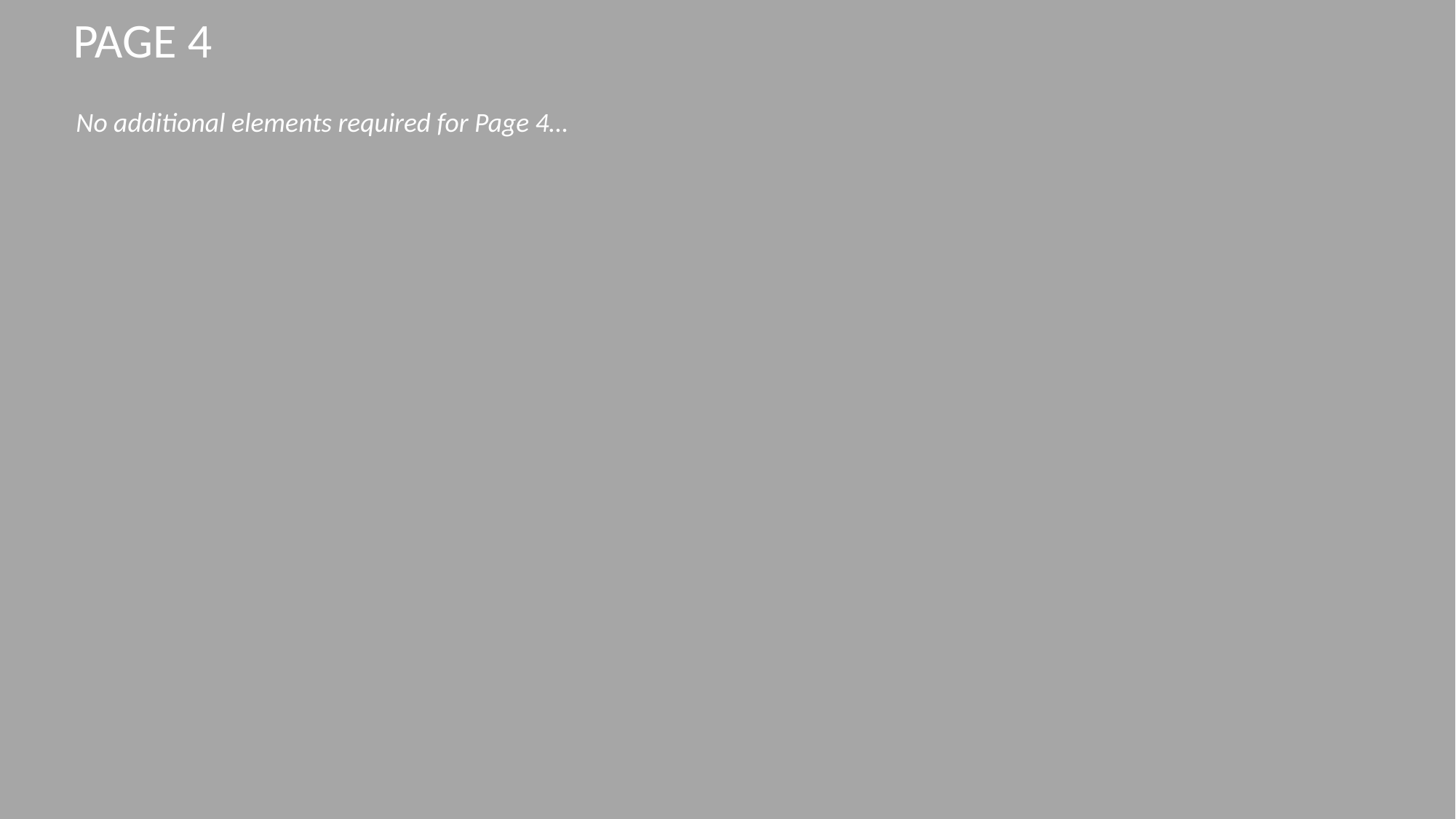

PAGE 4
No additional elements required for Page 4…